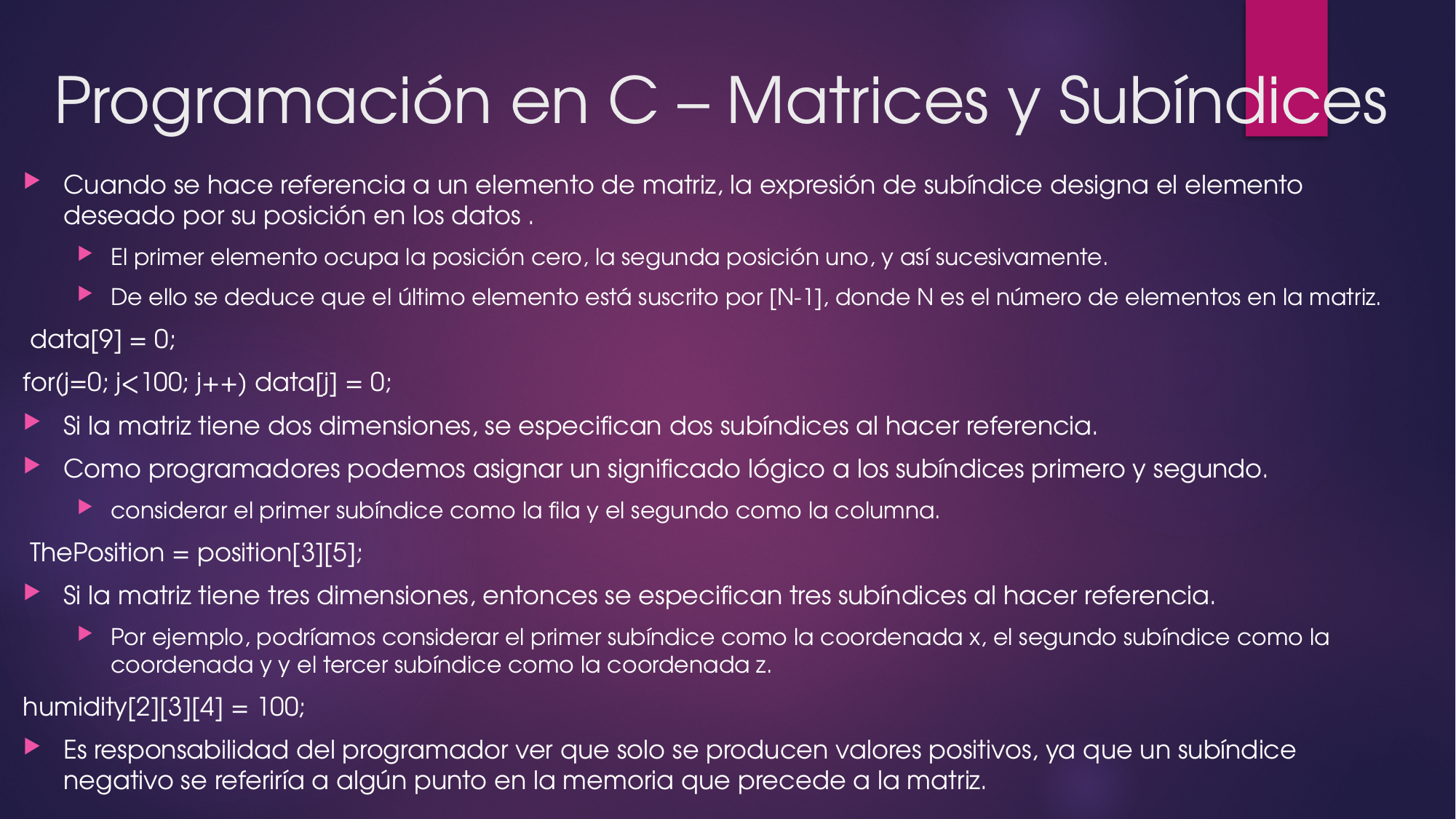

# Programación en C – Matrices y Subíndices
Cuando se hace referencia a un elemento de matriz, la expresión de subíndice designa el elemento deseado por su posición en los datos .
El primer elemento ocupa la posición cero, la segunda posición uno, y así sucesivamente.
De ello se deduce que el último elemento está suscrito por [N-1], donde N es el número de elementos en la matriz.
data[9] = 0;
for(j=0; j<100; j++) data[j] = 0;
Si la matriz tiene dos dimensiones, se especifican dos subíndices al hacer referencia.
Como programadores podemos asignar un significado lógico a los subíndices primero y segundo.
considerar el primer subíndice como la fila y el segundo como la columna.
ThePosition = position[3][5];
Si la matriz tiene tres dimensiones, entonces se especifican tres subíndices al hacer referencia.
Por ejemplo, podríamos considerar el primer subíndice como la coordenada x, el segundo subíndice como la coordenada y y el tercer subíndice como la coordenada z.
humidity[2][3][4] = 100;
Es responsabilidad del programador ver que solo se producen valores positivos, ya que un subíndice negativo se referiría a algún punto en la memoria que precede a la matriz.